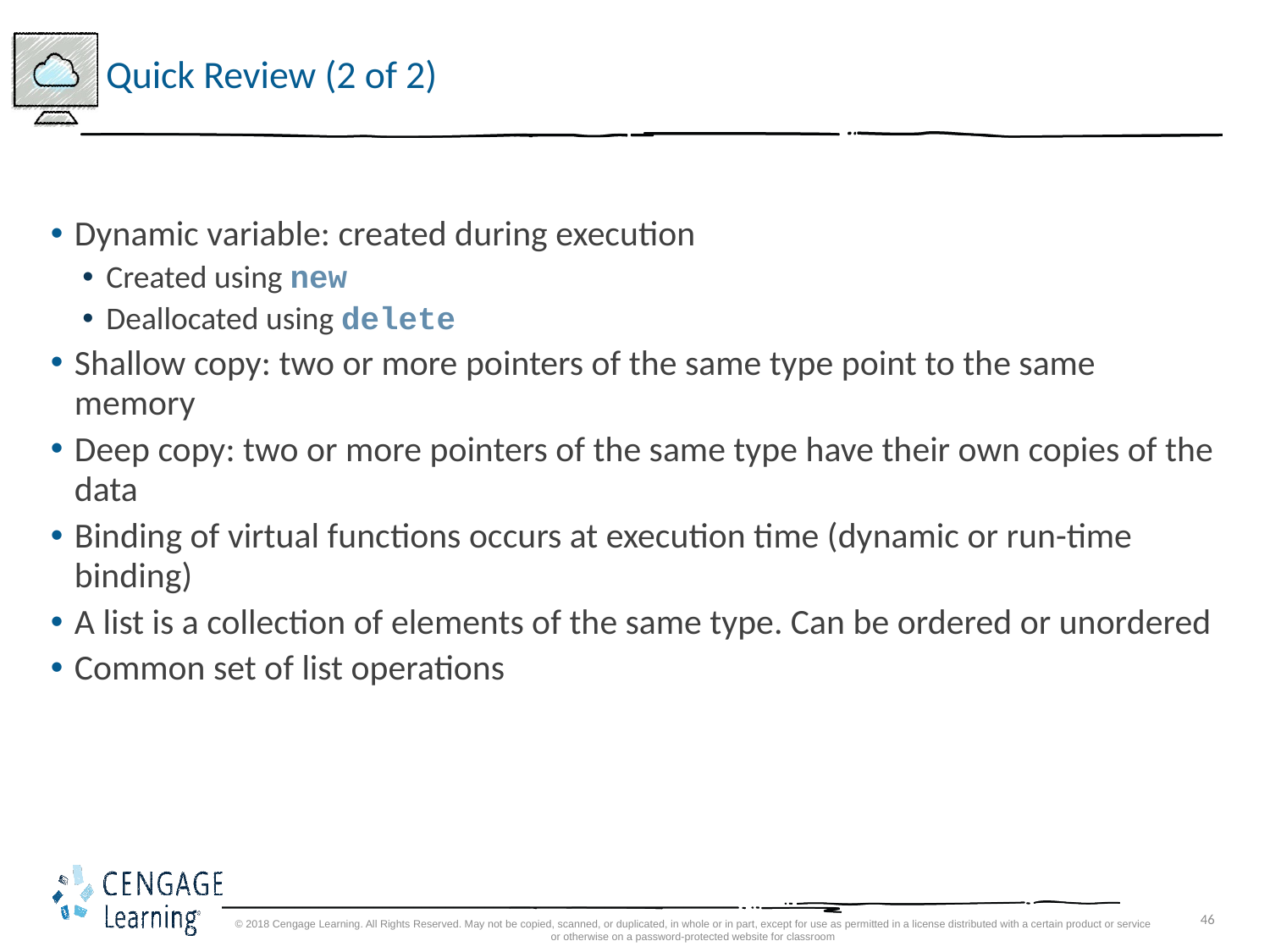

# Quick Review (2 of 2)
Dynamic variable: created during execution
Created using new
Deallocated using delete
Shallow copy: two or more pointers of the same type point to the same memory
Deep copy: two or more pointers of the same type have their own copies of the data
Binding of virtual functions occurs at execution time (dynamic or run-time binding)
A list is a collection of elements of the same type. Can be ordered or unordered
Common set of list operations
© 2018 Cengage Learning. All Rights Reserved. May not be copied, scanned, or duplicated, in whole or in part, except for use as permitted in a license distributed with a certain product or service or otherwise on a password-protected website for classroom